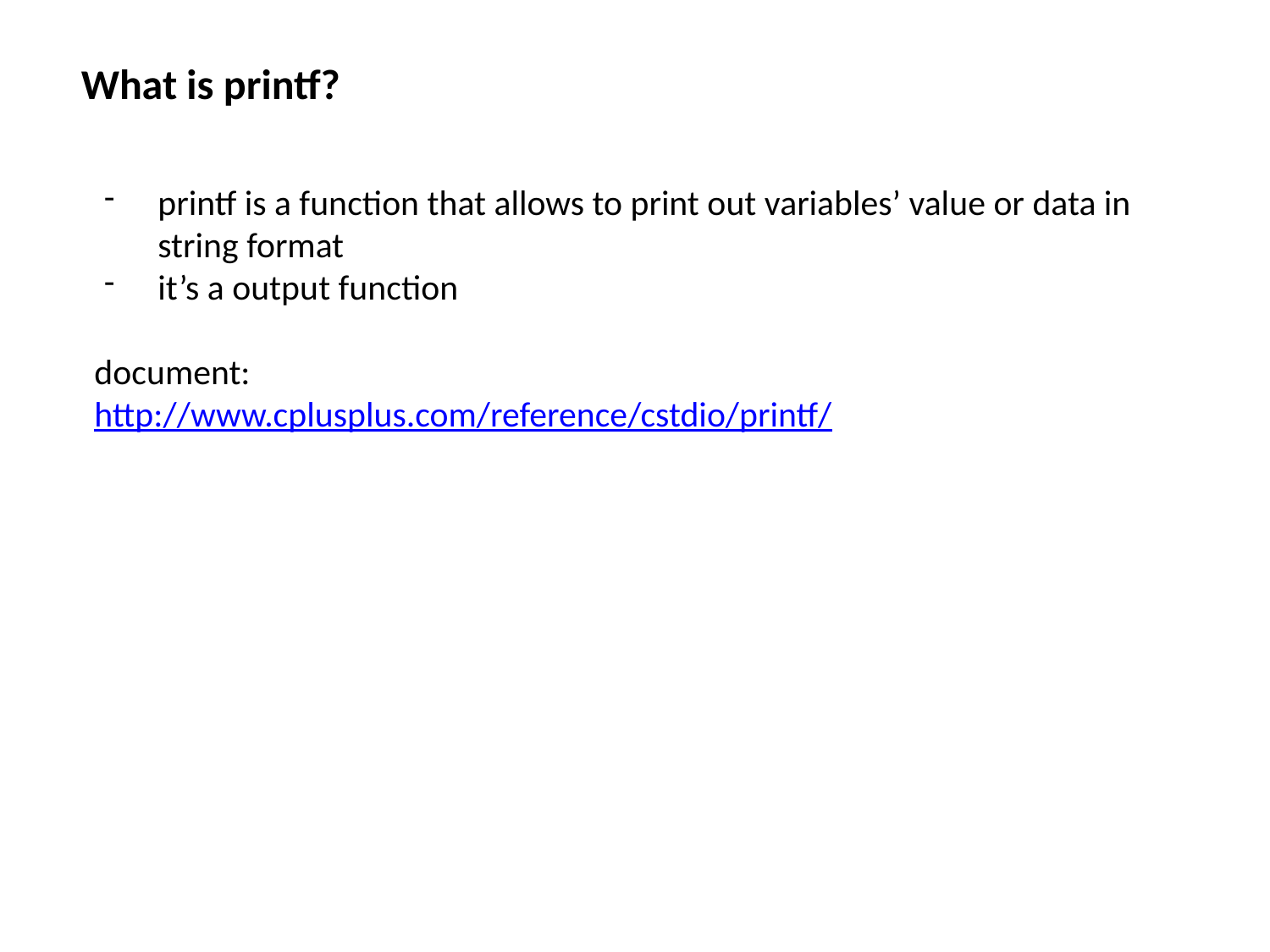

What is printf?
printf is a function that allows to print out variables’ value or data in string format
it’s a output function

document:
http://www.cplusplus.com/reference/cstdio/printf/